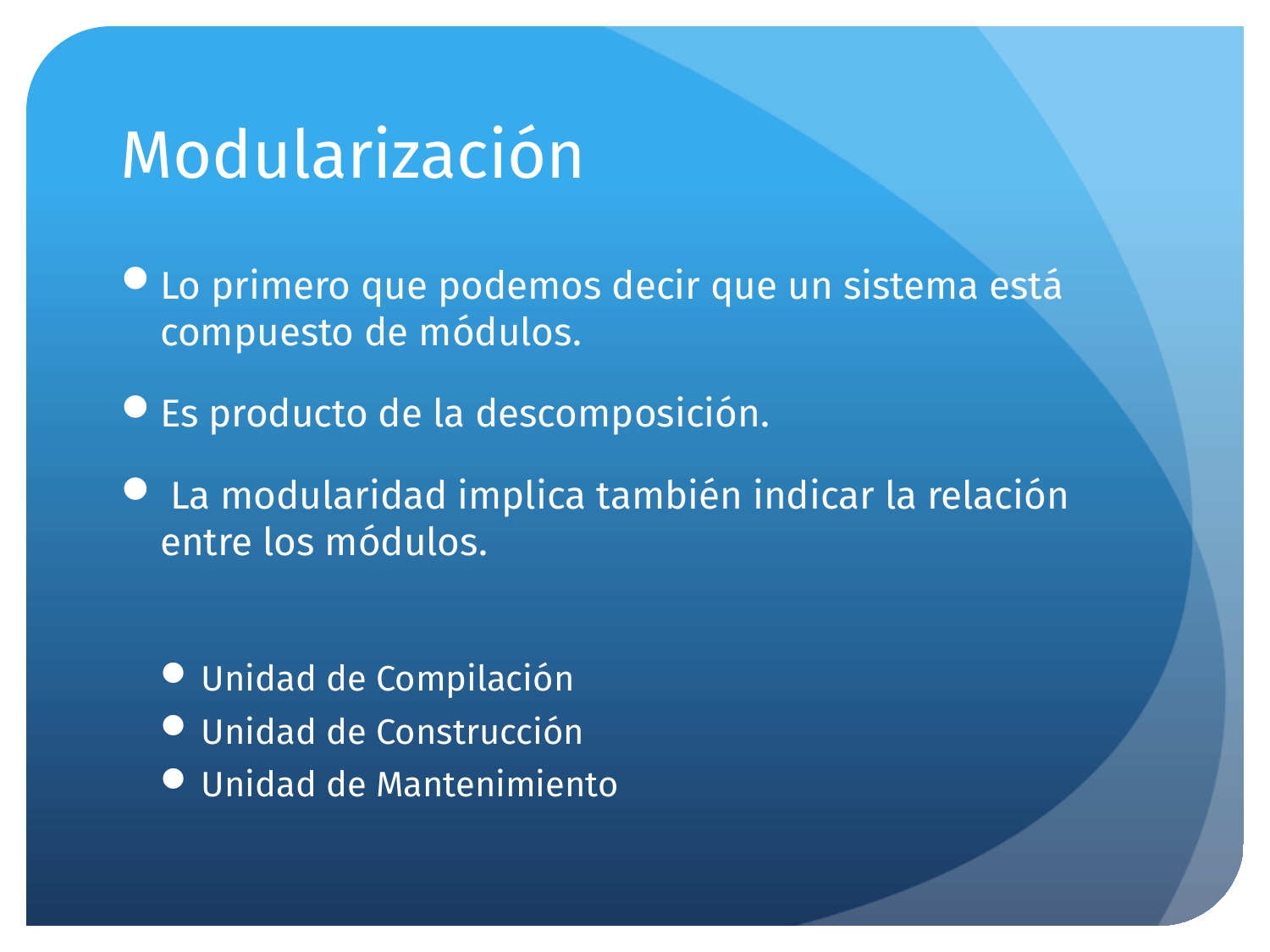

# Modularización
Lo primero que podemos decir que un sistema está compuesto de módulos.
Es producto de la descomposición.
 La modularidad implica también indicar la relación entre los módulos.

Unidad de Compilación
Unidad de Construcción
Unidad de Mantenimiento